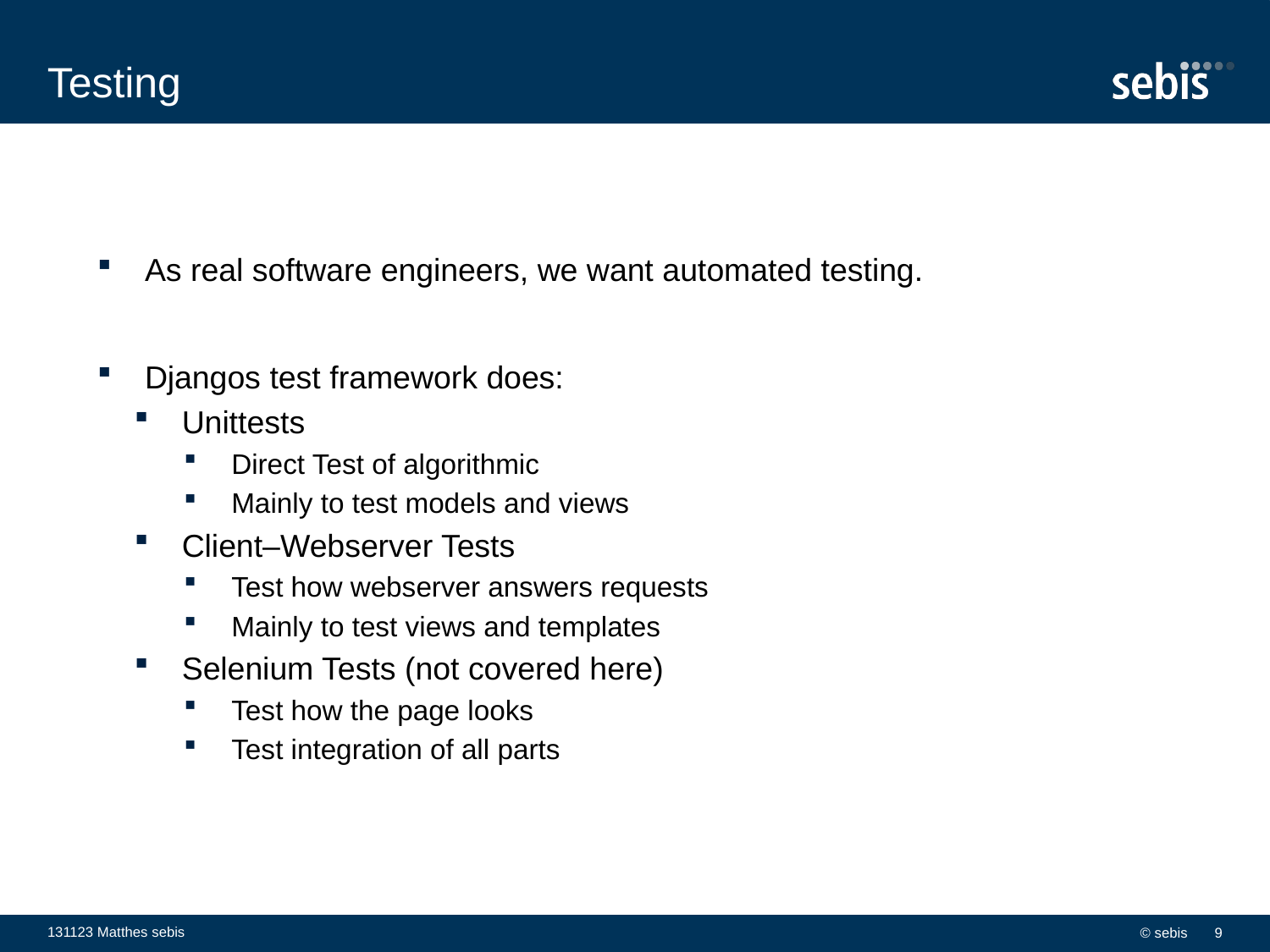

# Testing

As real software engineers, we want automated testing.

Djangos test framework does:
Unittests
Direct Test of algorithmic
Mainly to test models and views
Client–Webserver Tests
Test how webserver answers requests
Mainly to test views and templates
Selenium Tests (not covered here)
Test how the page looks
Test integration of all parts
131123 Matthes sebis
© sebis
9